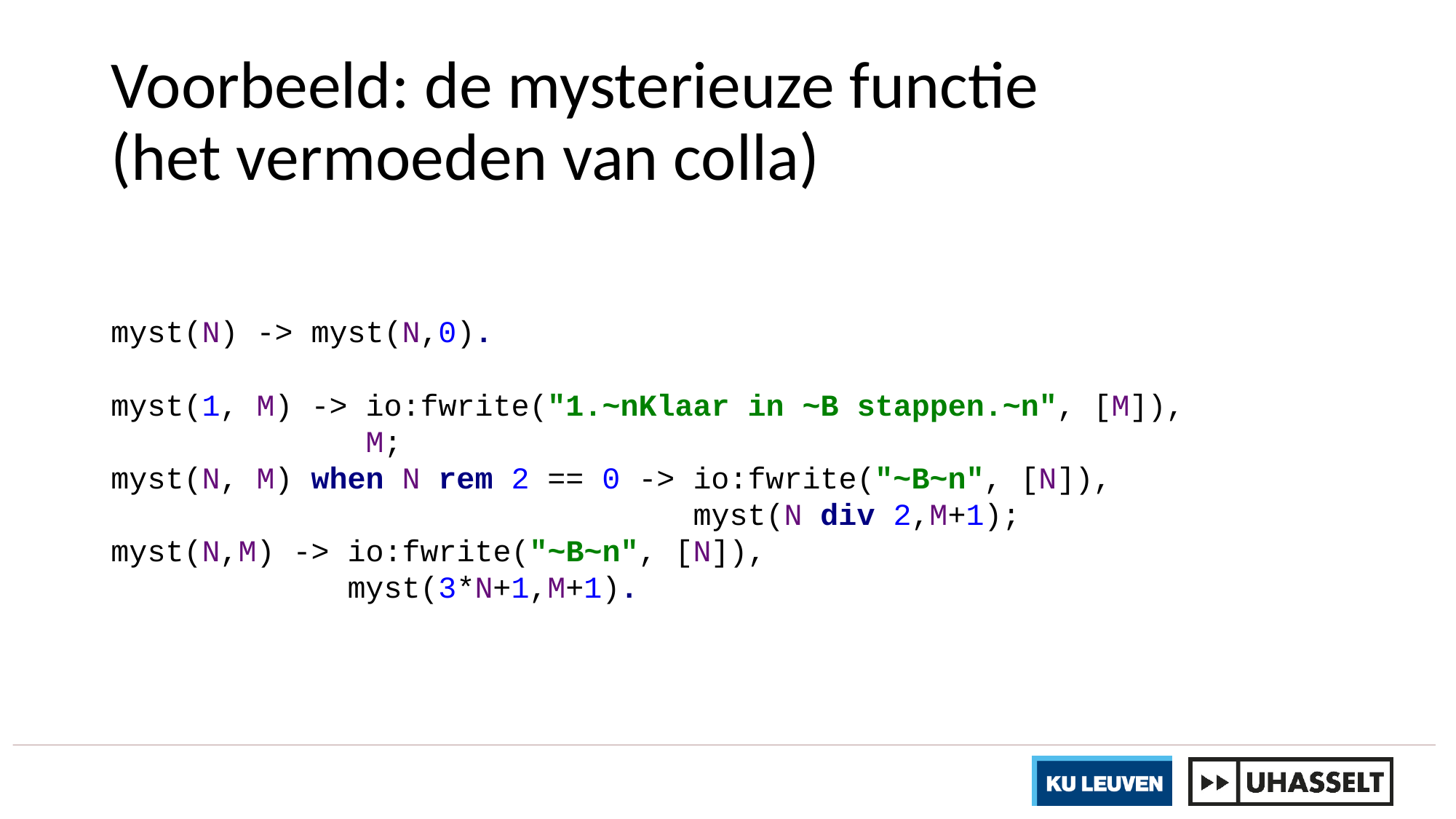

# Voorbeeld: de mysterieuze functie (het vermoeden van colla)
myst(N) -> myst(N,0).
myst(1, M) -> io:fwrite("1.~nKlaar in ~B stappen.~n", [M]),
		  M;
myst(N, M) when N rem 2 == 0 -> io:fwrite("~B~n", [N]),
					  myst(N div 2,M+1);
myst(N,M) -> io:fwrite("~B~n", [N]),
 		 myst(3*N+1,M+1).